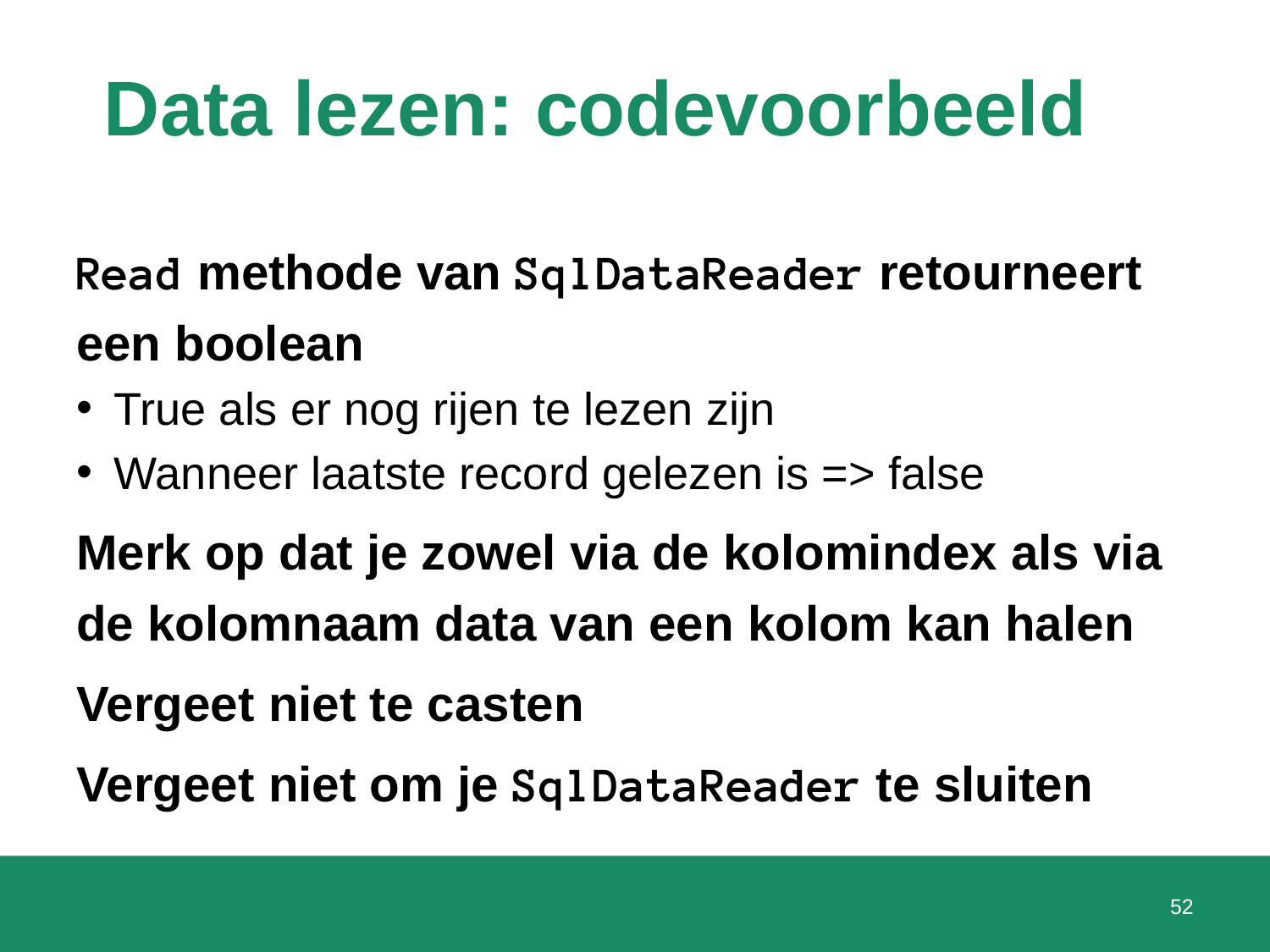

# Data lezen: codevoorbeeld
Read methode van SqlDataReader retourneert een boolean
True als er nog rijen te lezen zijn
Wanneer laatste record gelezen is => false
Merk op dat je zowel via de kolomindex als via de kolomnaam data van een kolom kan halen
Vergeet niet te casten
Vergeet niet om je SqlDataReader te sluiten
52